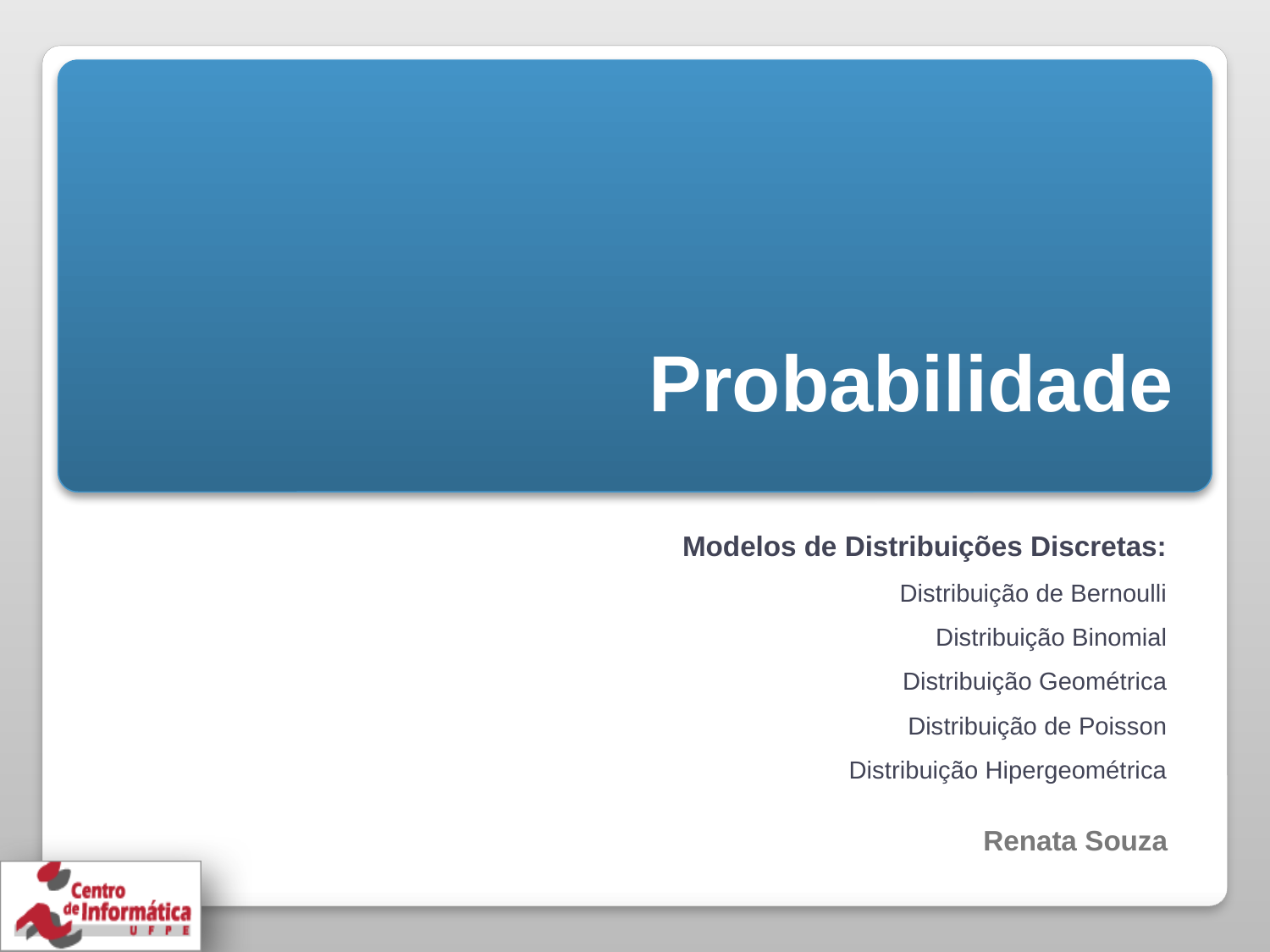

# Probabilidade
Modelos de Distribuições Discretas:
Distribuição de Bernoulli
Distribuição Binomial
Distribuição Geométrica
Distribuição de Poisson
Distribuição Hipergeométrica

Renata Souza